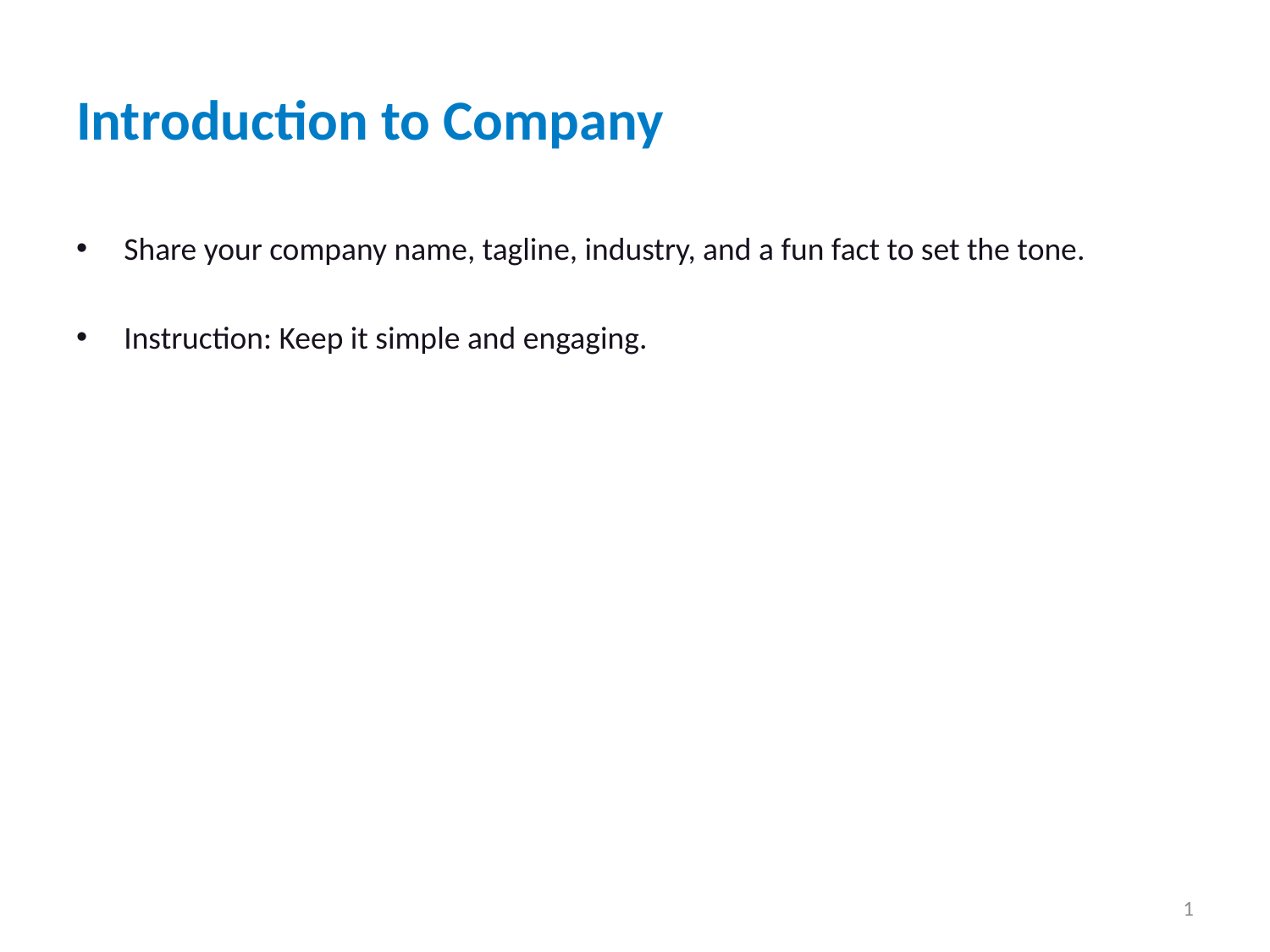

# Introduction to Company
Share your company name, tagline, industry, and a fun fact to set the tone.

Instruction: Keep it simple and engaging.
1